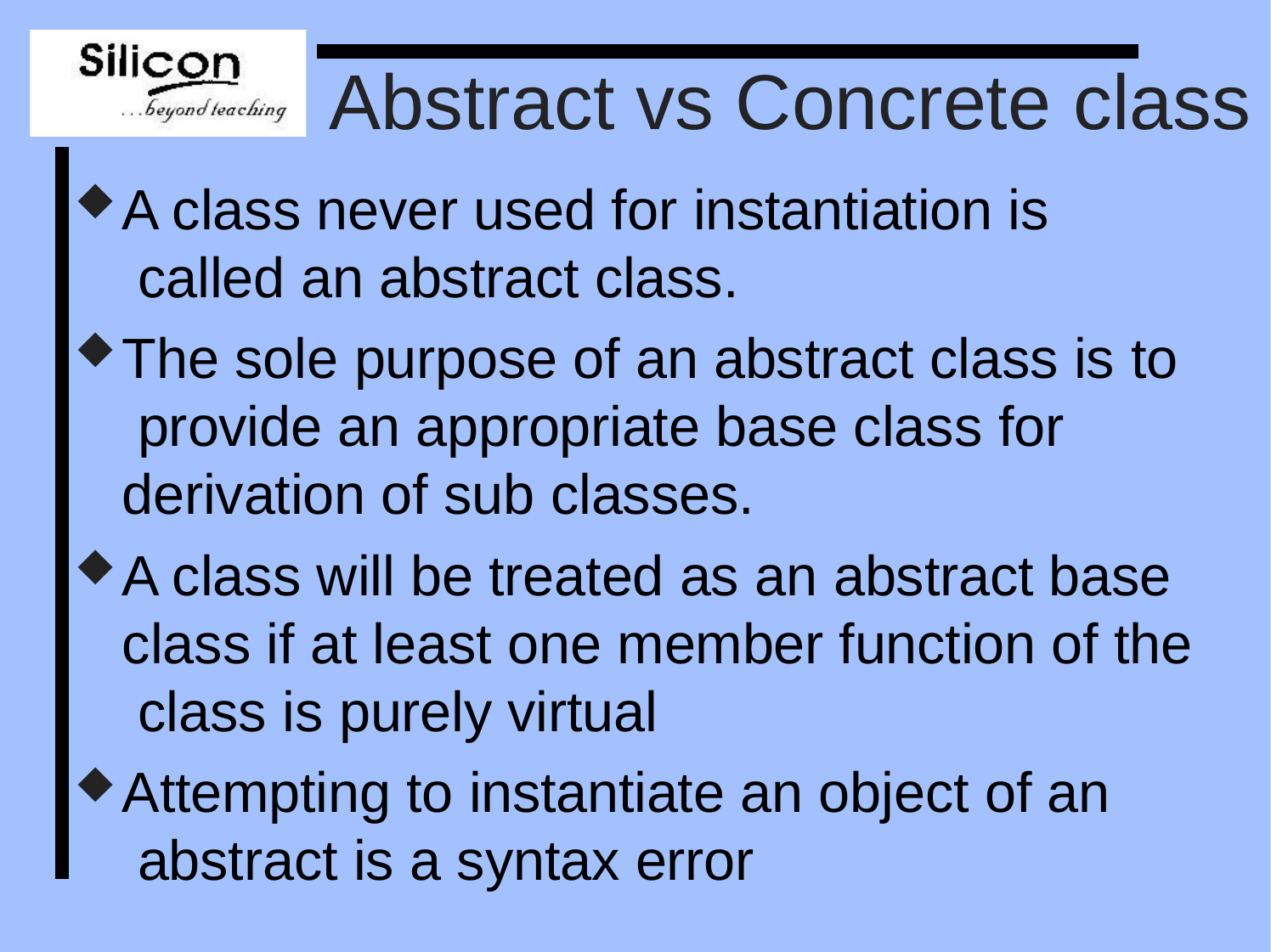

# Abstract vs Concrete class
A class never used for instantiation is  called an abstract class.
The sole purpose of an abstract class is to  provide an appropriate base class for  derivation of sub classes.
A class will be treated as an abstract base  class if at least one member function of the  class is purely virtual
Attempting to instantiate an object of an  abstract is a syntax error